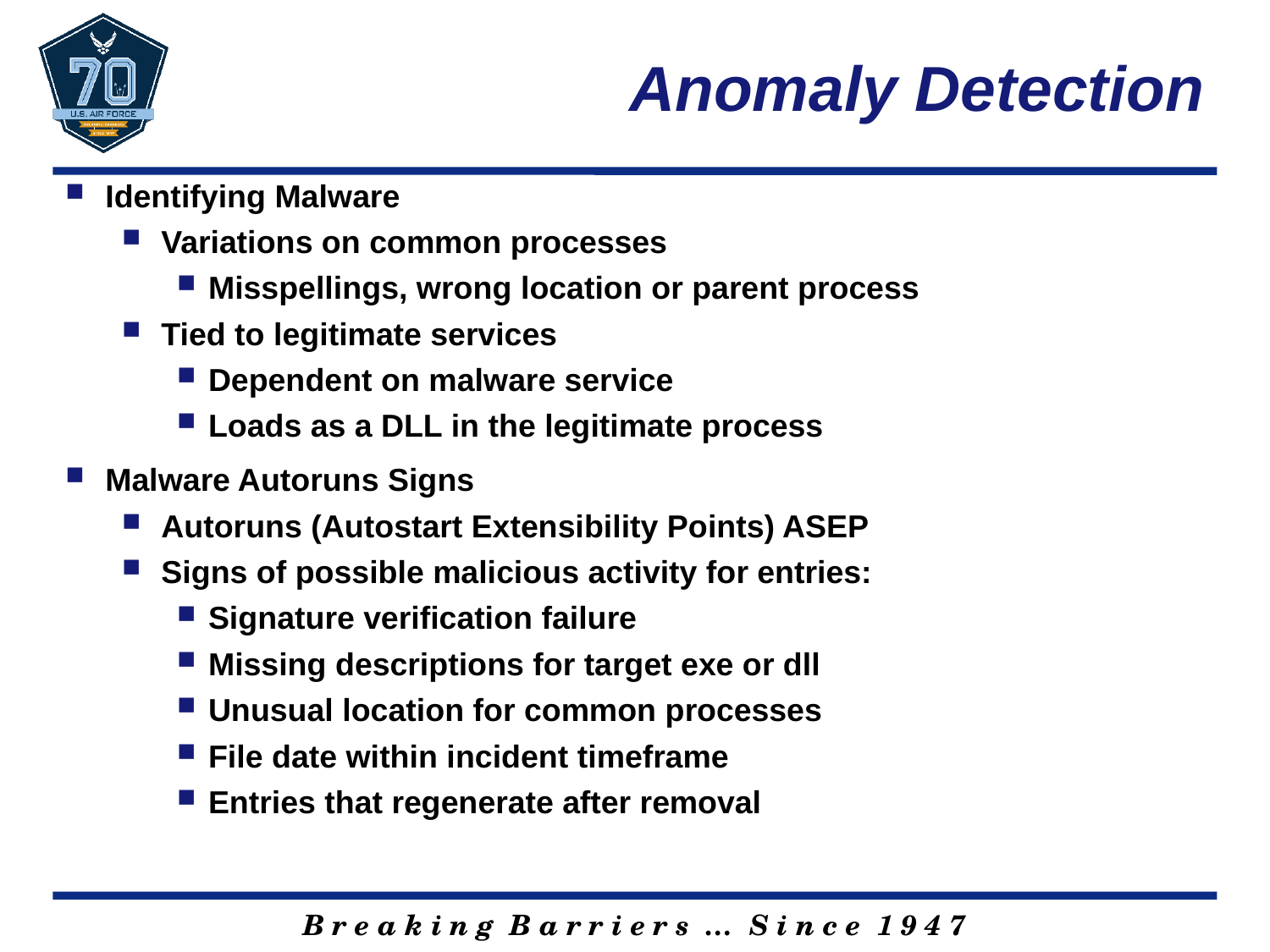

# Anomaly Detection
Identifying Malware
Variations on common processes
Misspellings, wrong location or parent process
Tied to legitimate services
Dependent on malware service
Loads as a DLL in the legitimate process
Malware Autoruns Signs
Autoruns (Autostart Extensibility Points) ASEP
Signs of possible malicious activity for entries:
Signature verification failure
Missing descriptions for target exe or dll
Unusual location for common processes
File date within incident timeframe
Entries that regenerate after removal